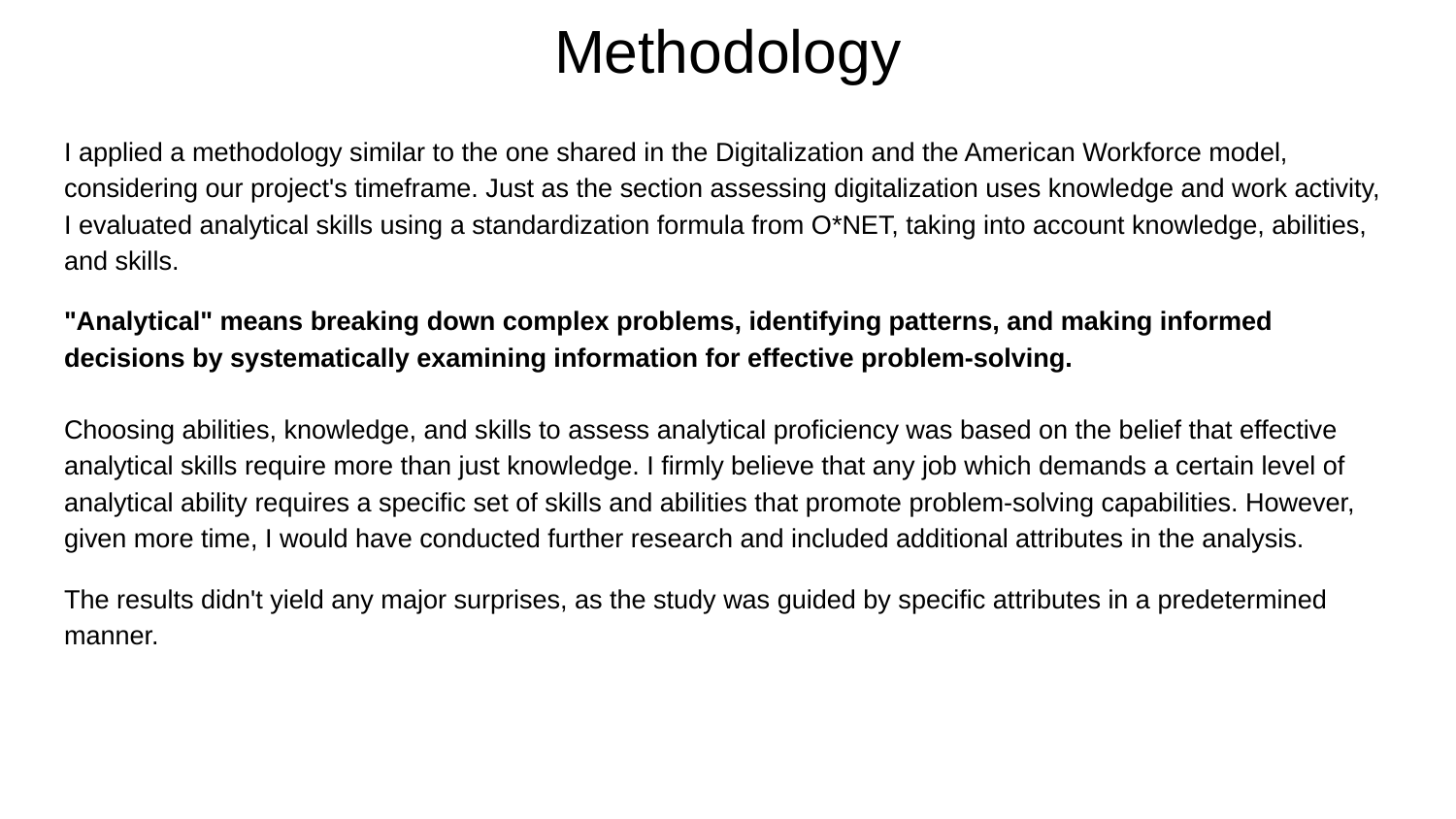

# Methodology
I applied a methodology similar to the one shared in the Digitalization and the American Workforce model, considering our project's timeframe. Just as the section assessing digitalization uses knowledge and work activity, I evaluated analytical skills using a standardization formula from O*NET, taking into account knowledge, abilities, and skills.
"Analytical" means breaking down complex problems, identifying patterns, and making informed decisions by systematically examining information for effective problem-solving.

Choosing abilities, knowledge, and skills to assess analytical proficiency was based on the belief that effective analytical skills require more than just knowledge. I firmly believe that any job which demands a certain level of analytical ability requires a specific set of skills and abilities that promote problem-solving capabilities. However, given more time, I would have conducted further research and included additional attributes in the analysis.
The results didn't yield any major surprises, as the study was guided by specific attributes in a predetermined manner.